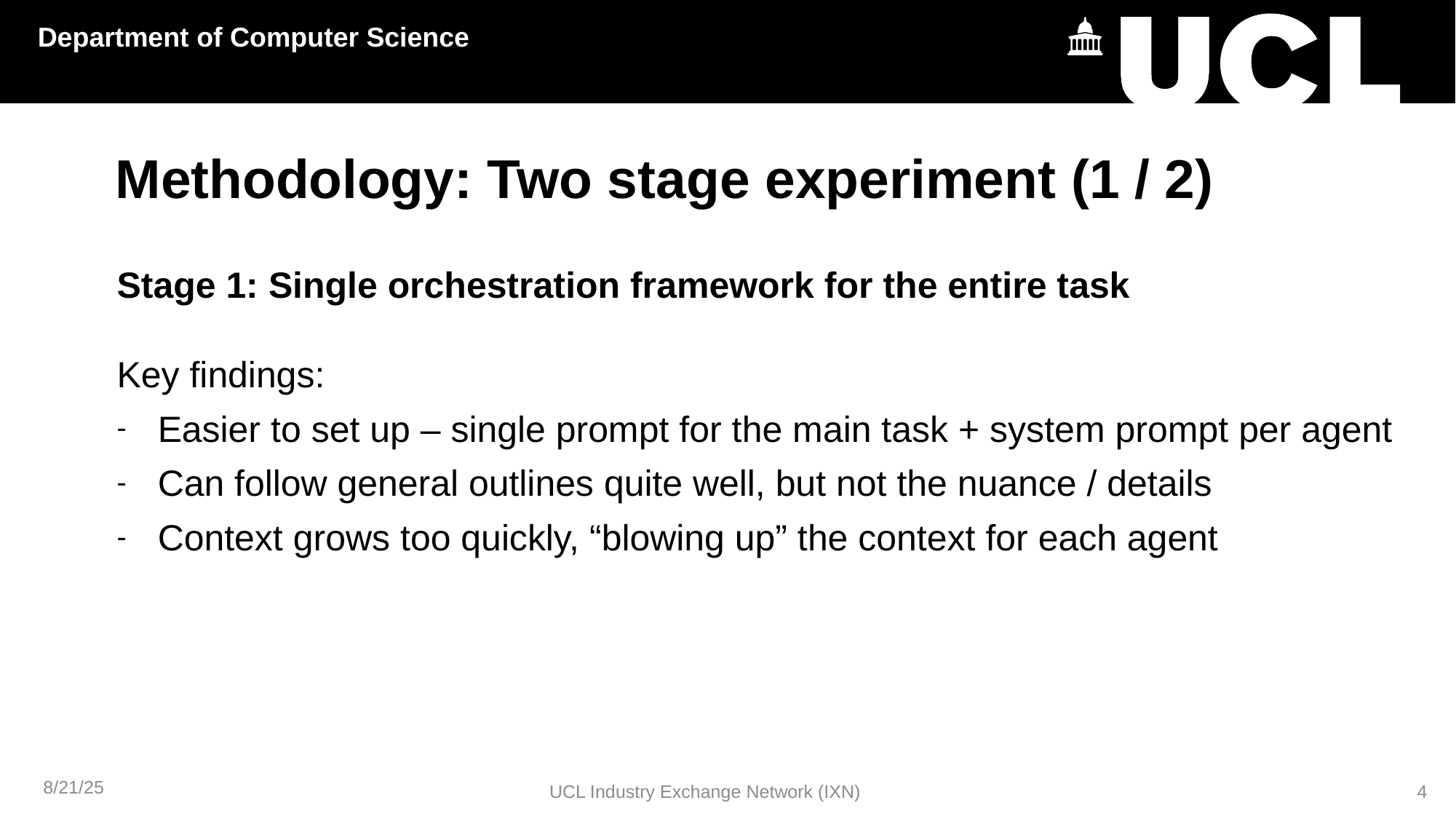

# Methodology: Two stage experiment (1 / 2)
Stage 1: Single orchestration framework for the entire task

Key findings:
Easier to set up – single prompt for the main task + system prompt per agent
Can follow general outlines quite well, but not the nuance / details
Context grows too quickly, “blowing up” the context for each agent